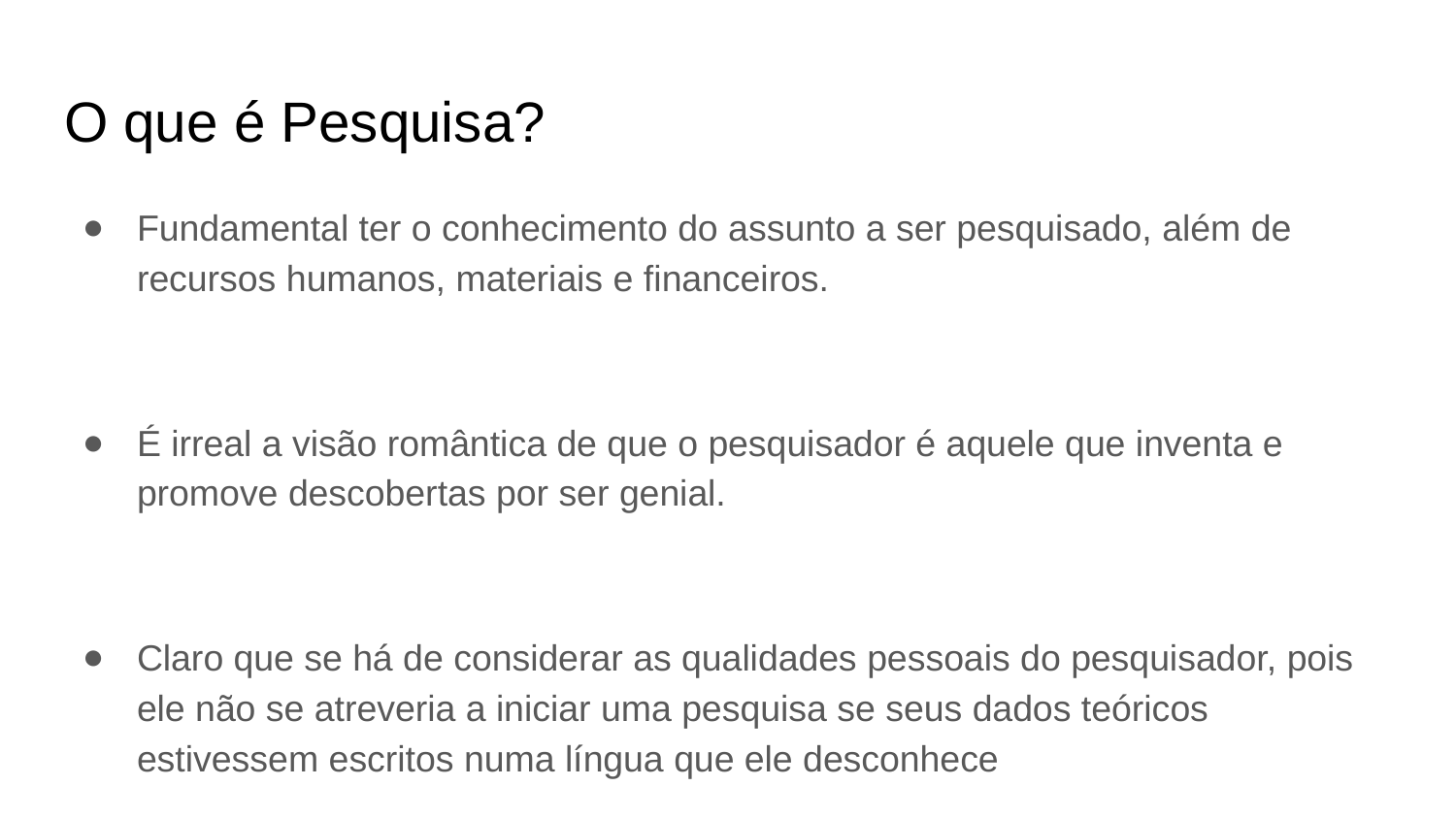

# O que é Pesquisa?
Fundamental ter o conhecimento do assunto a ser pesquisado, além de recursos humanos, materiais e financeiros.

É irreal a visão romântica de que o pesquisador é aquele que inventa e promove descobertas por ser genial.

Claro que se há de considerar as qualidades pessoais do pesquisador, pois ele não se atreveria a iniciar uma pesquisa se seus dados teóricos estivessem escritos numa língua que ele desconhece